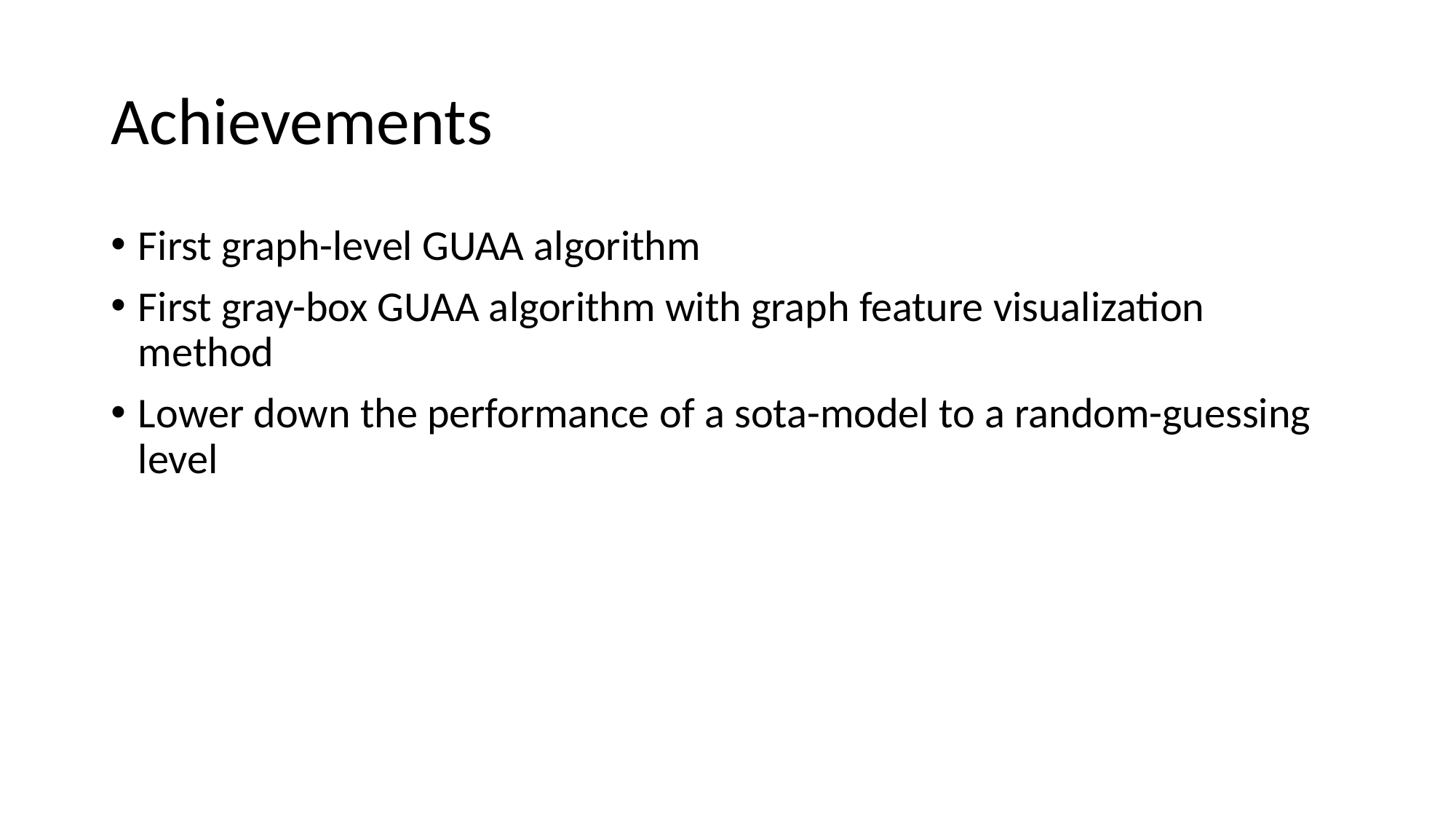

# Achievements
First graph-level GUAA algorithm
First gray-box GUAA algorithm with graph feature visualization method
Lower down the performance of a sota-model to a random-guessing level